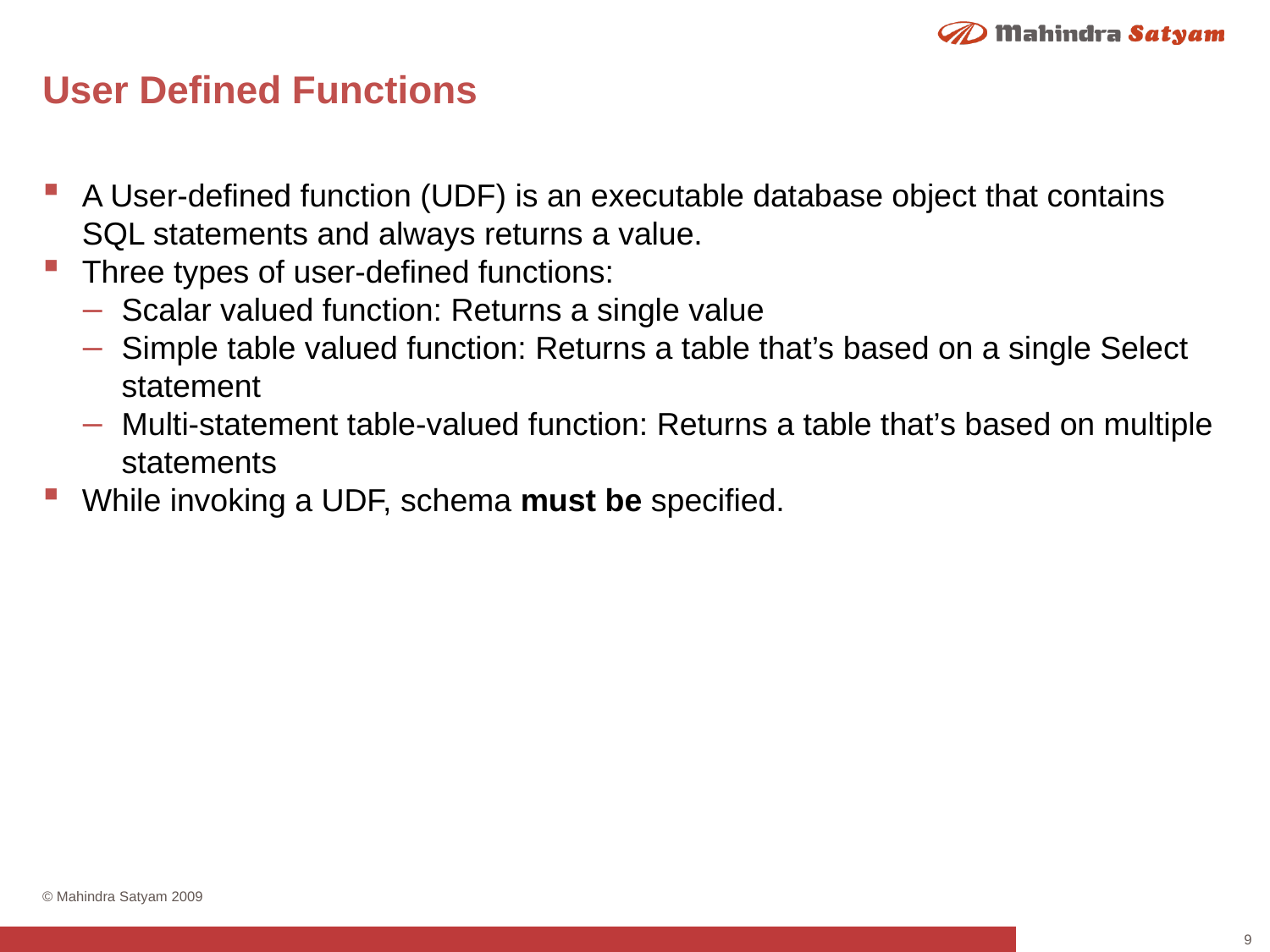

# User Defined Functions
A User-defined function (UDF) is an executable database object that contains SQL statements and always returns a value.
Three types of user-defined functions:
Scalar valued function: Returns a single value
Simple table valued function: Returns a table that’s based on a single Select statement
Multi-statement table-valued function: Returns a table that’s based on multiple statements
While invoking a UDF, schema must be specified.